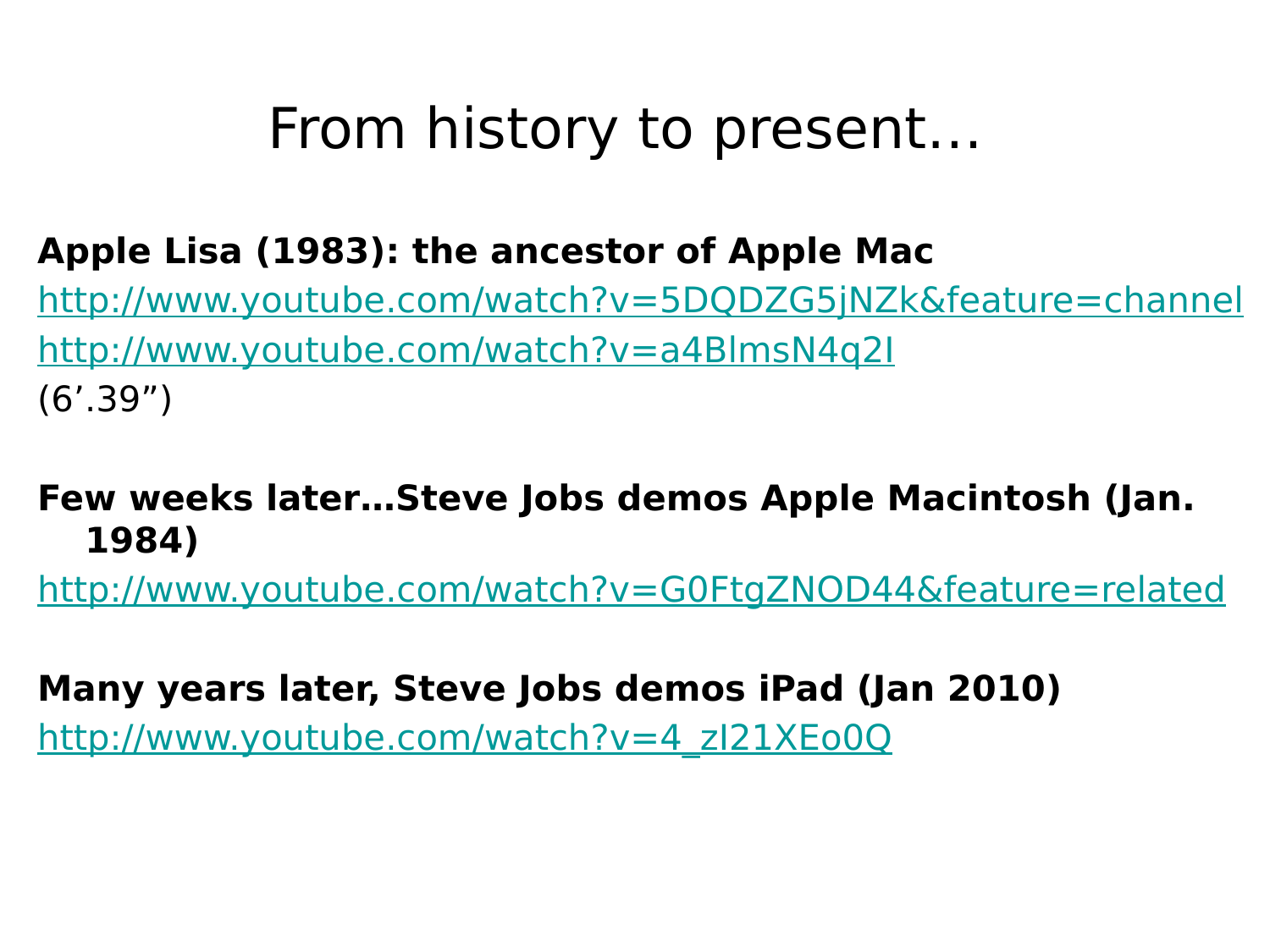

From history to present…
Apple Lisa (1983): the ancestor of Apple Mac
http://www.youtube.com/watch?v=5DQDZG5jNZk&feature=channel
http://www.youtube.com/watch?v=a4BlmsN4q2I
(6’.39”)

Few weeks later…Steve Jobs demos Apple Macintosh (Jan. 1984)
http://www.youtube.com/watch?v=G0FtgZNOD44&feature=related

Many years later, Steve Jobs demos iPad (Jan 2010)
http://www.youtube.com/watch?v=4_zI21XEo0Q